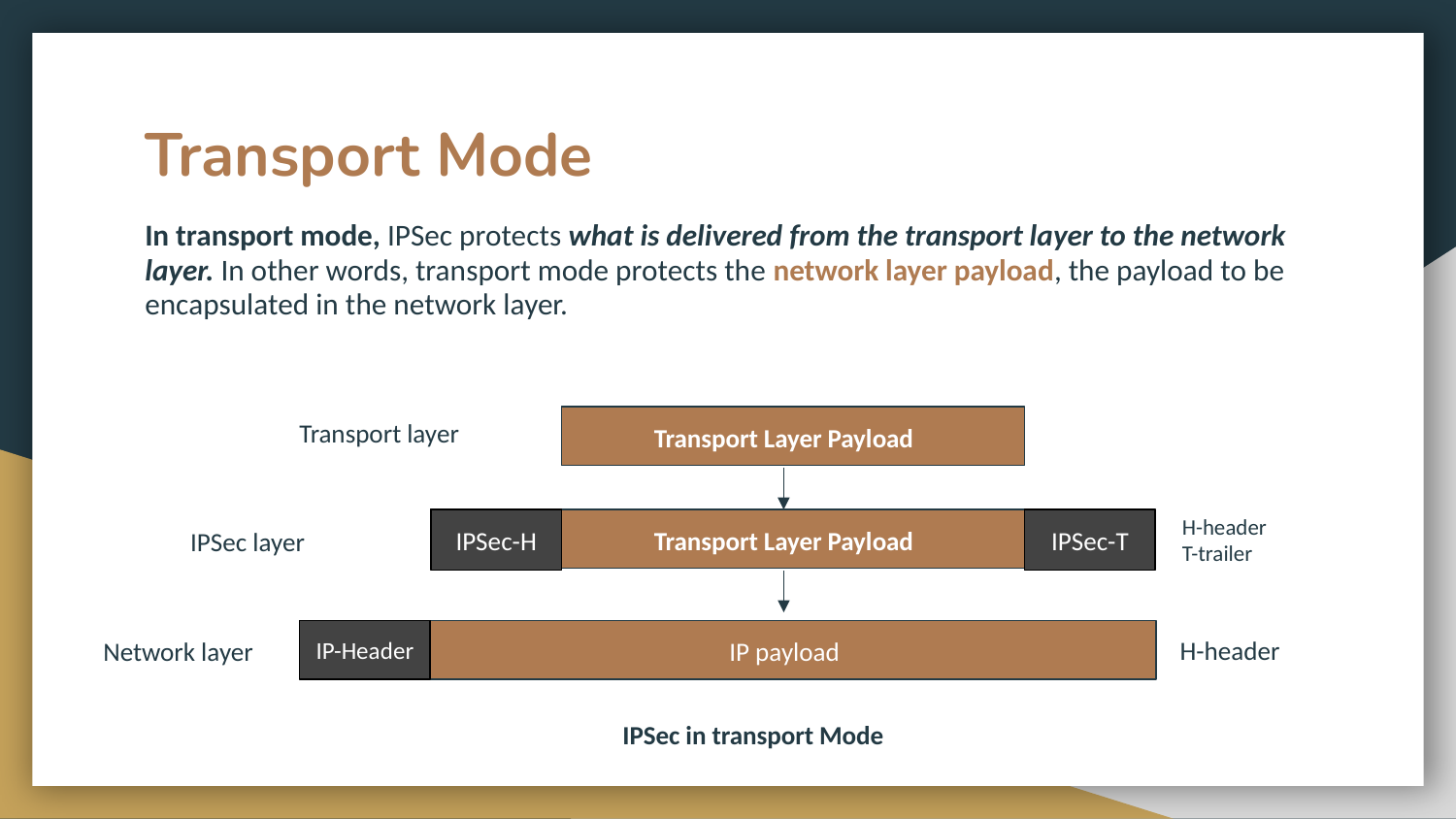

# Transport Mode
In transport mode, IPSec protects what is delivered from the transport layer to the network layer. In other words, transport mode protects the network layer payload, the payload to be encapsulated in the network layer.
Transport layer

Transport Layer Payload
H-header
T-trailer

Transport Layer Payload

IPSec-H

IPSec-T
IPSec layer
H-header

IP-Header

IP payload
Network layer
IPSec in transport Mode